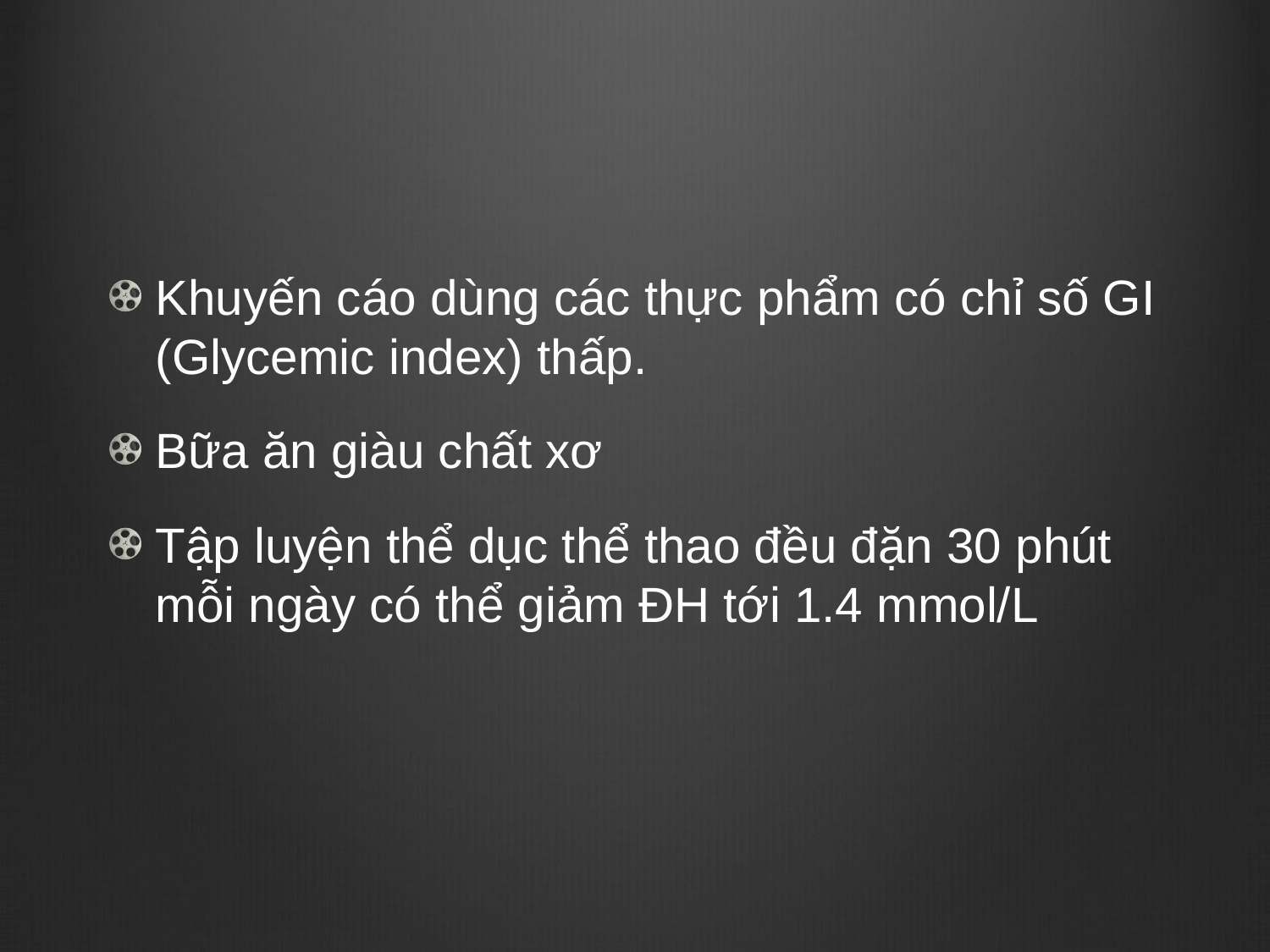

#
Khuyến cáo dùng các thực phẩm có chỉ số GI (Glycemic index) thấp.
Bữa ăn giàu chất xơ
Tập luyện thể dục thể thao đều đặn 30 phút mỗi ngày có thể giảm ĐH tới 1.4 mmol/L